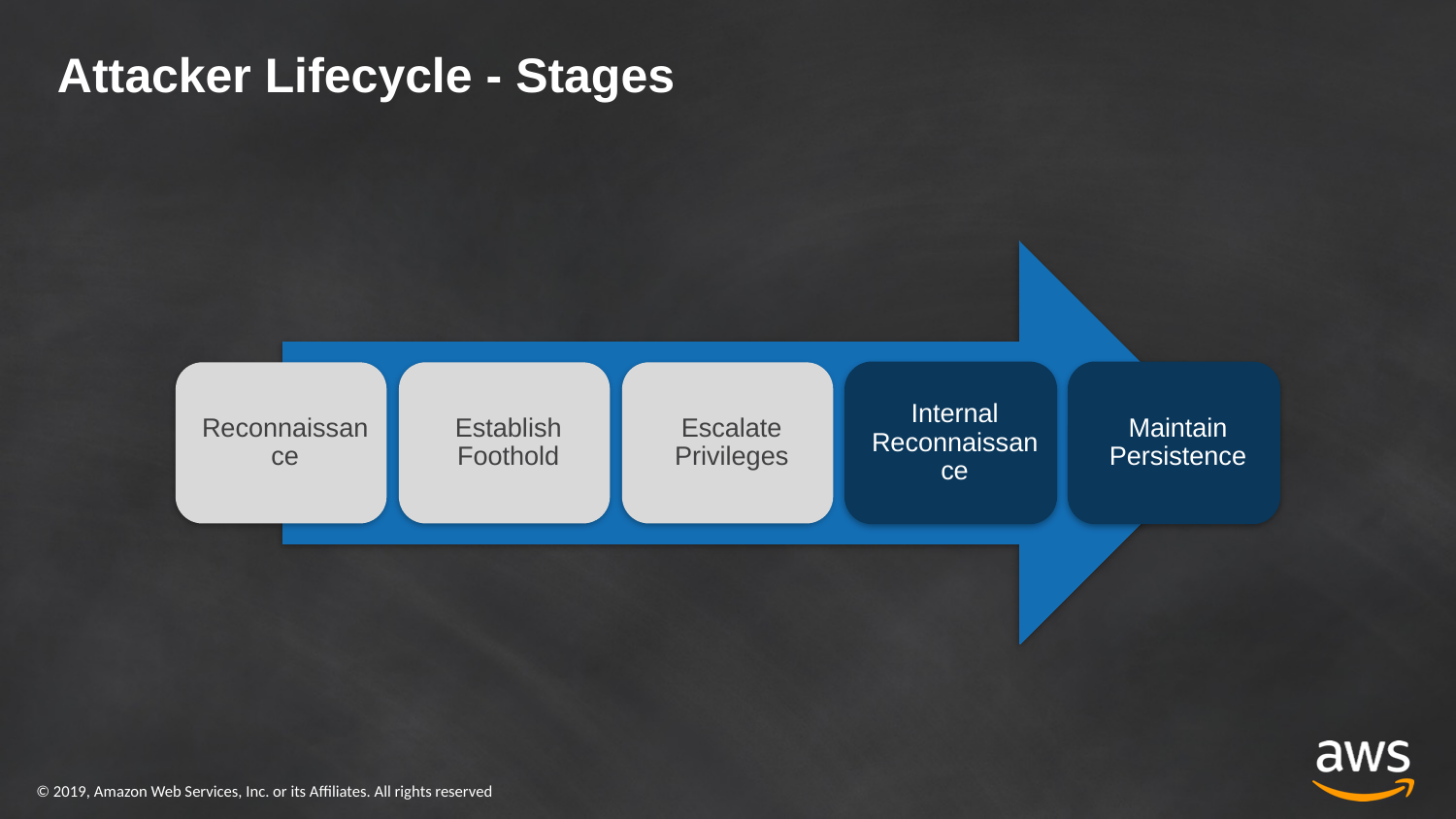

# Attacker Lifecycle - Stages
Reconnaissance
Establish Foothold
Escalate Privileges
Internal Reconnaissance
Maintain Persistence